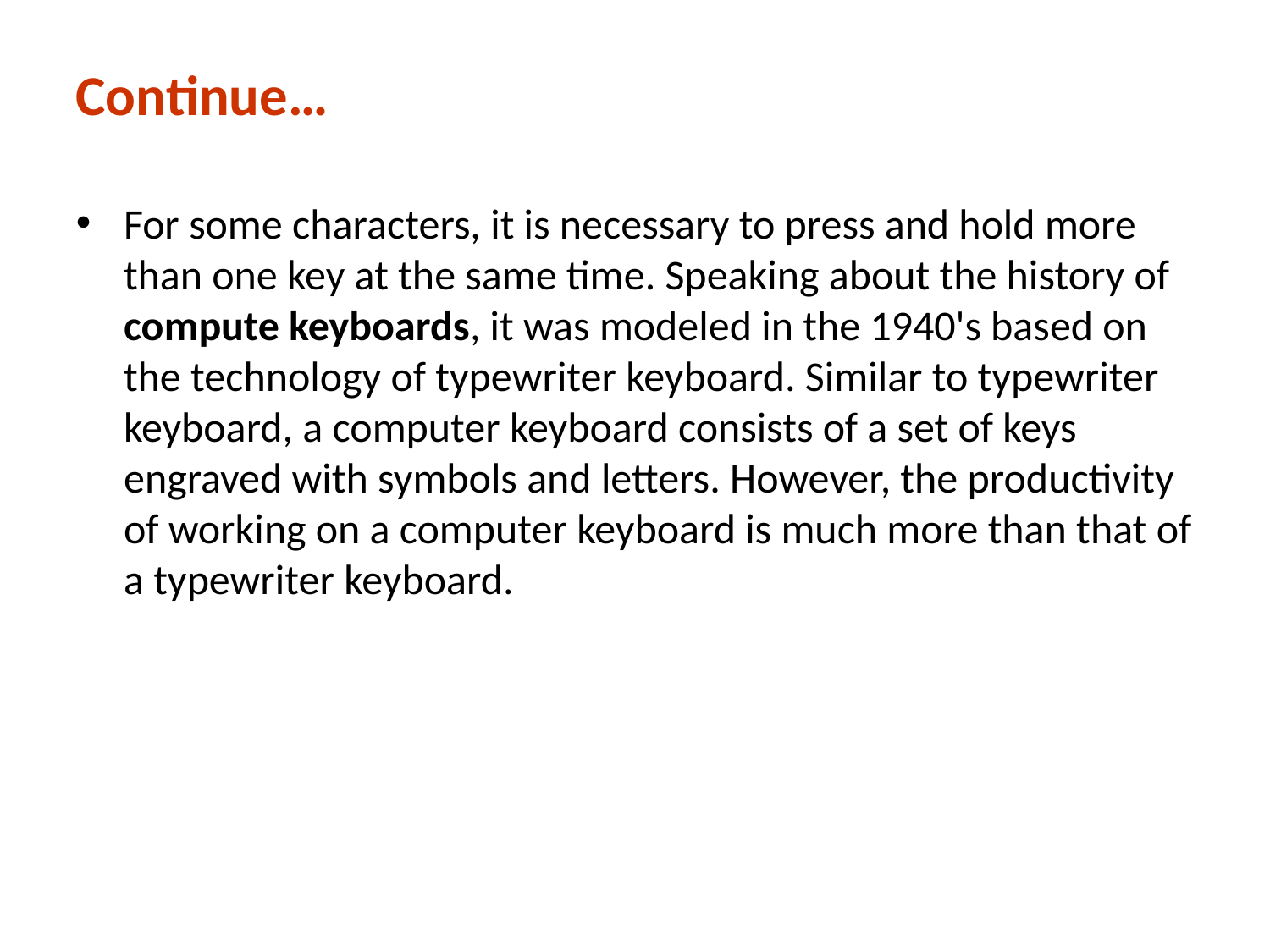

# Continue…
For some characters, it is necessary to press and hold more than one key at the same time. Speaking about the history of compute keyboards, it was modeled in the 1940's based on the technology of typewriter keyboard. Similar to typewriter keyboard, a computer keyboard consists of a set of keys engraved with symbols and letters. However, the productivity of working on a computer keyboard is much more than that of a typewriter keyboard.